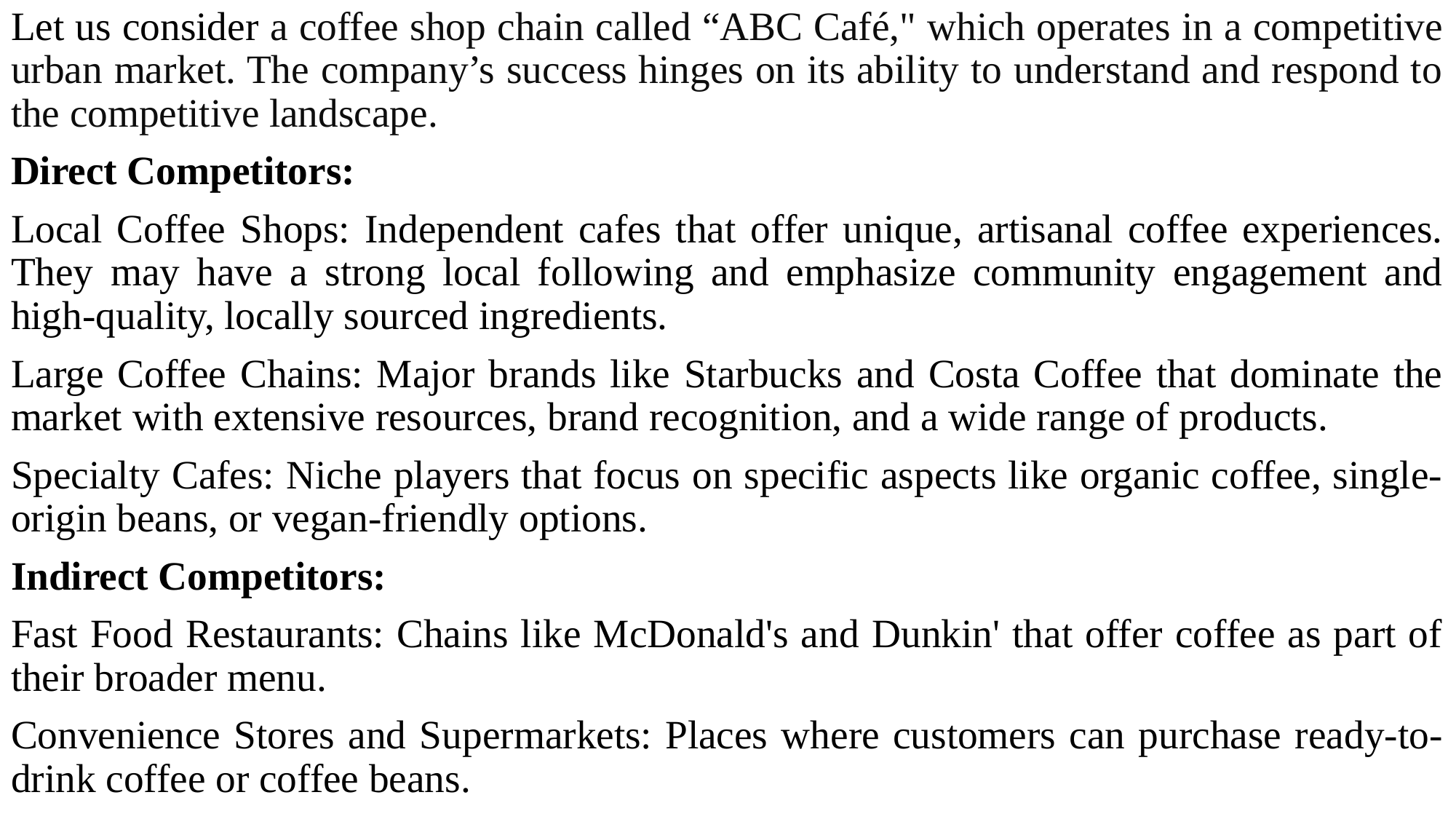

Let us consider a coffee shop chain called “ABC Café," which operates in a competitive urban market. The company’s success hinges on its ability to understand and respond to the competitive landscape.
Direct Competitors:
Local Coffee Shops: Independent cafes that offer unique, artisanal coffee experiences. They may have a strong local following and emphasize community engagement and high-quality, locally sourced ingredients.
Large Coffee Chains: Major brands like Starbucks and Costa Coffee that dominate the market with extensive resources, brand recognition, and a wide range of products.
Specialty Cafes: Niche players that focus on specific aspects like organic coffee, single-origin beans, or vegan-friendly options.
Indirect Competitors:
Fast Food Restaurants: Chains like McDonald's and Dunkin' that offer coffee as part of their broader menu.
Convenience Stores and Supermarkets: Places where customers can purchase ready-to-drink coffee or coffee beans.